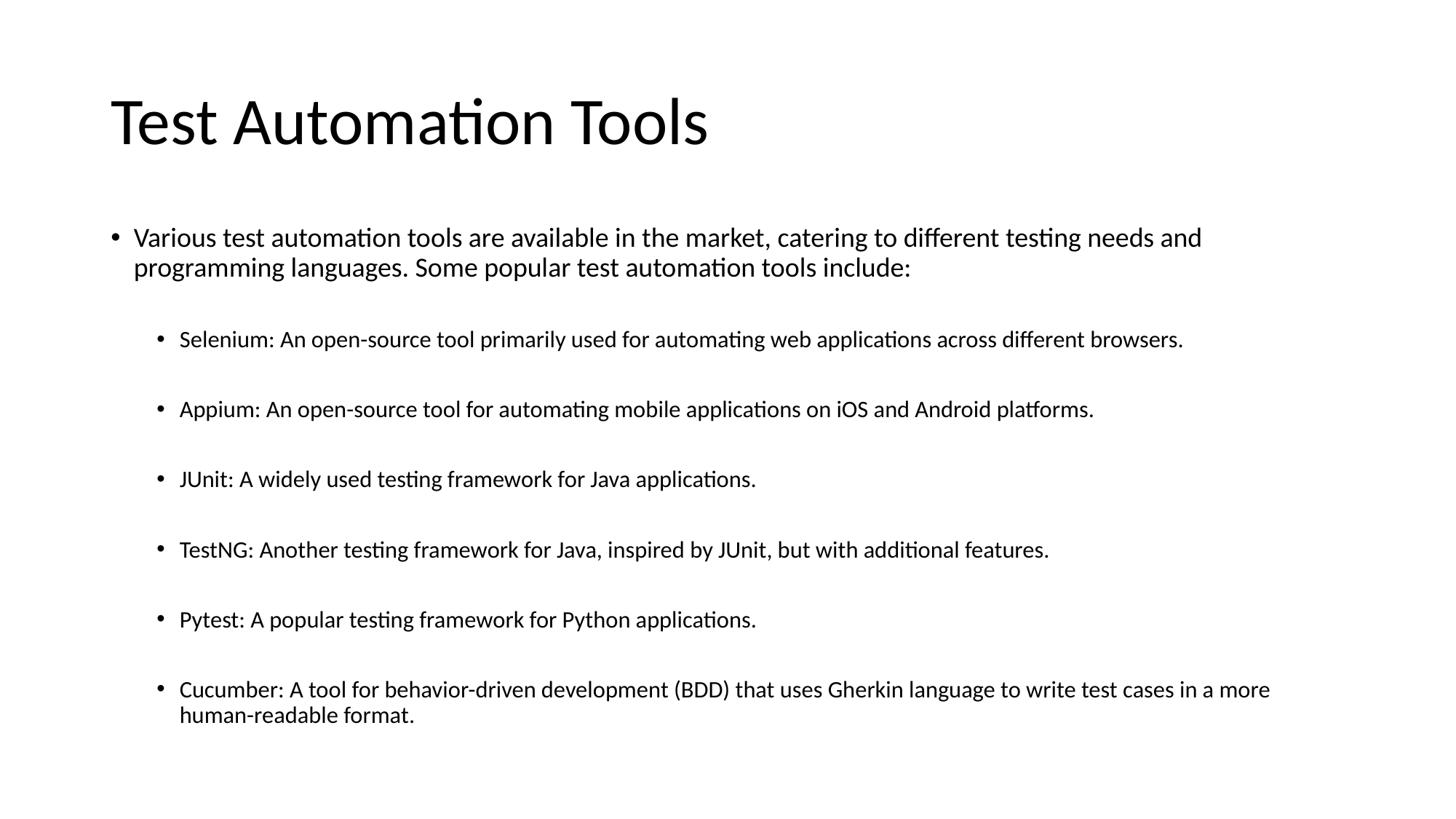

# Test Automation Tools
Various test automation tools are available in the market, catering to different testing needs and programming languages. Some popular test automation tools include:

Selenium: An open-source tool primarily used for automating web applications across different browsers.

Appium: An open-source tool for automating mobile applications on iOS and Android platforms.

JUnit: A widely used testing framework for Java applications.

TestNG: Another testing framework for Java, inspired by JUnit, but with additional features.

Pytest: A popular testing framework for Python applications.

Cucumber: A tool for behavior-driven development (BDD) that uses Gherkin language to write test cases in a more human-readable format.